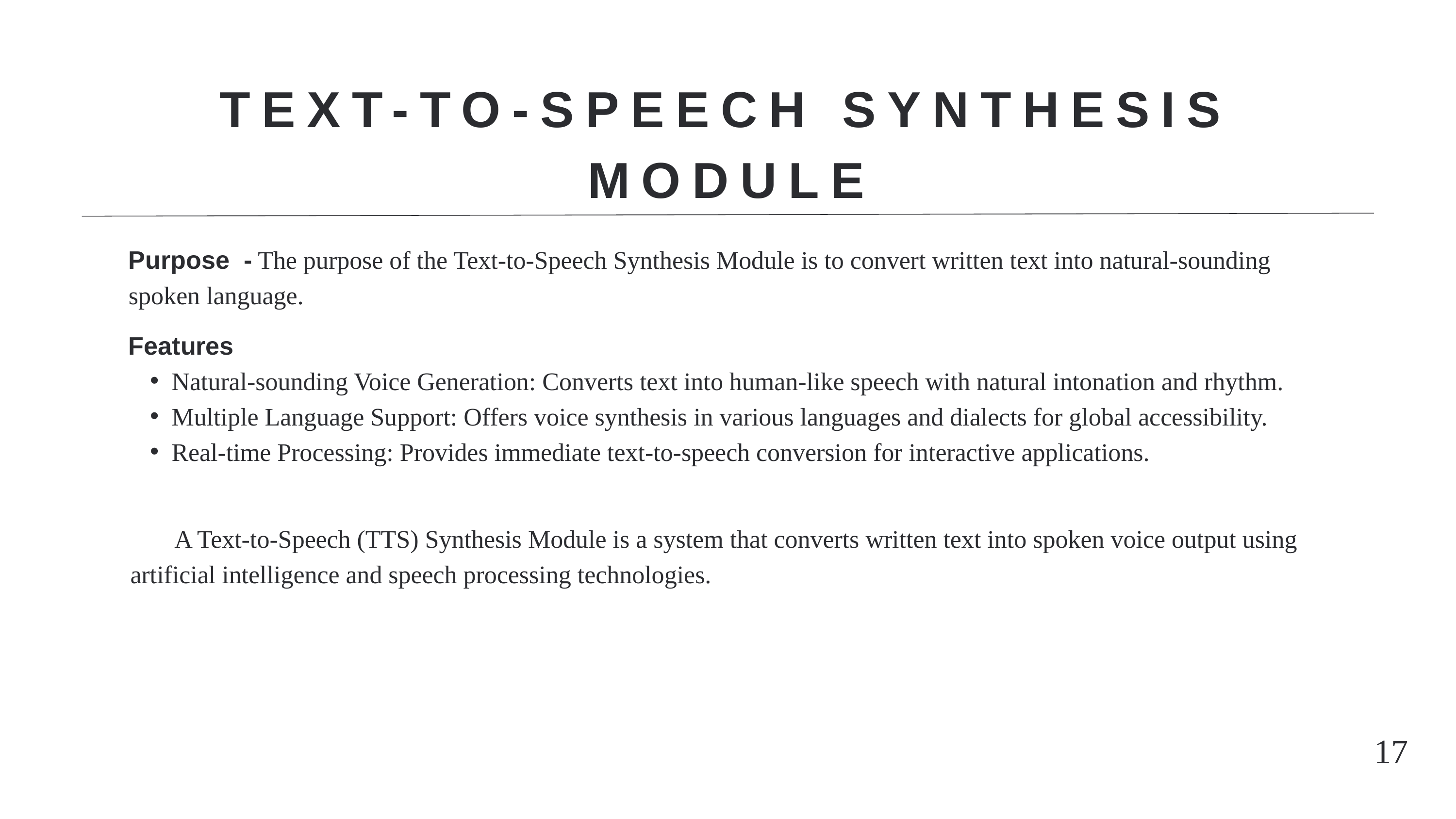

TEXT-TO-SPEECH SYNTHESIS MODULE

Purpose  - The purpose of the Text-to-Speech Synthesis Module is to convert written text into natural-sounding spoken language.

Features
Natural-sounding Voice Generation: Converts text into human-like speech with natural intonation and rhythm.
Multiple Language Support: Offers voice synthesis in various languages and dialects for global accessibility.
Real-time Processing: Provides immediate text-to-speech conversion for interactive applications.

       A Text-to-Speech (TTS) Synthesis Module is a system that converts written text into spoken voice output using artificial intelligence and speech processing technologies.

17